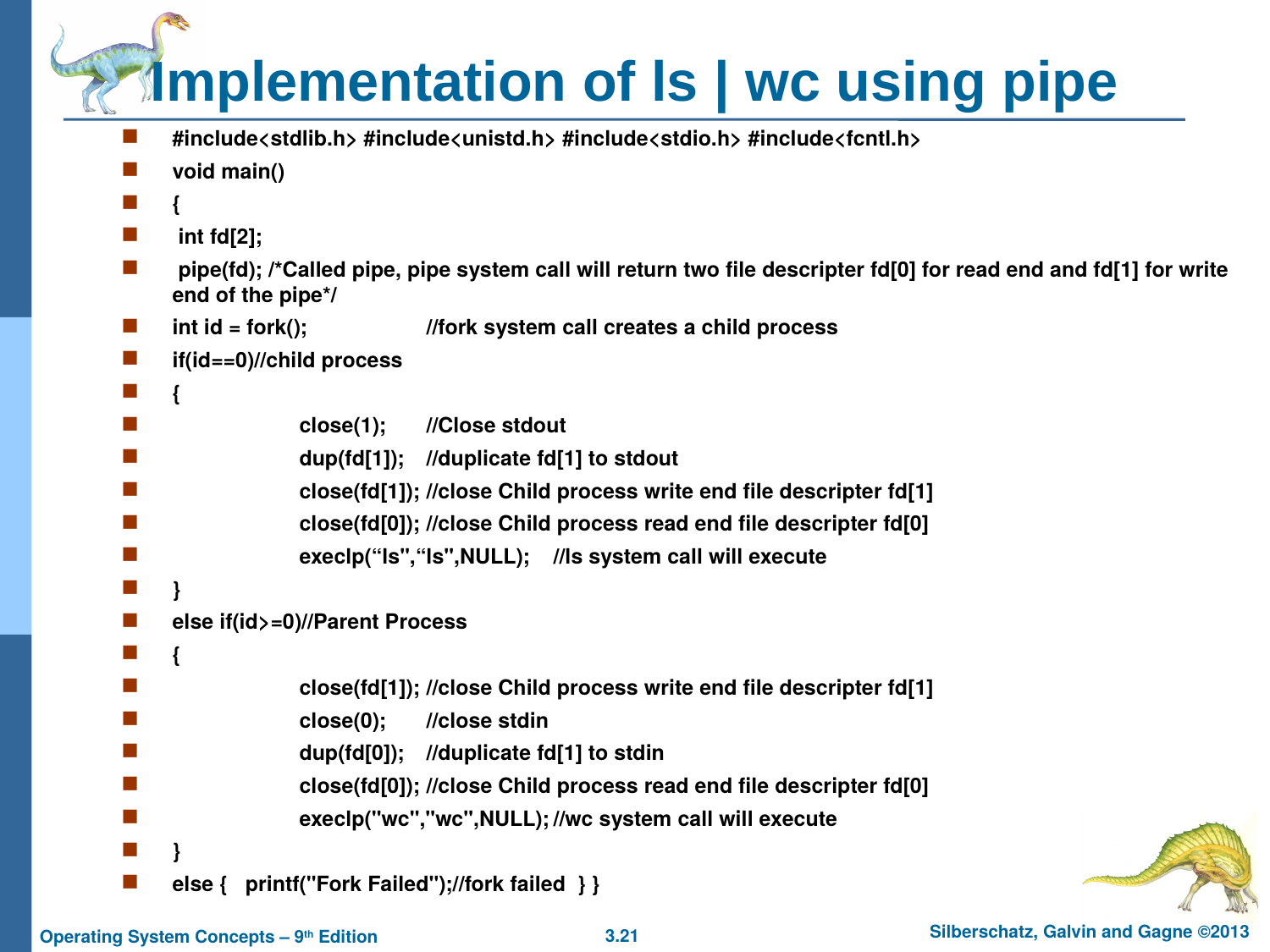

# Implementation of ls | wc using pipe
#include<stdlib.h> #include<unistd.h> #include<stdio.h> #include<fcntl.h>
void main()
{
 int fd[2];
 pipe(fd); /*Called pipe, pipe system call will return two file descripter fd[0] for read end and fd[1] for write end of the pipe*/
int id = fork();	//fork system call creates a child process
if(id==0)//child process
{
   	close(1);	//Close stdout
	dup(fd[1]);	//duplicate fd[1] to stdout
	close(fd[1]);	//close Child process write end file descripter fd[1]
	close(fd[0]);	//close Child process read end file descripter fd[0]
	execlp(“ls",“ls",NULL); 	//ls system call will execute
}
else if(id>=0)//Parent Process
{
	close(fd[1]);	//close Child process write end file descripter fd[1]
	close(0);	//close stdin
	dup(fd[0]);	//duplicate fd[1] to stdin
	close(fd[0]);	//close Child process read end file descripter fd[0]
	execlp("wc","wc",NULL);	//wc system call will execute
}
else {   printf("Fork Failed");//fork failed  } }